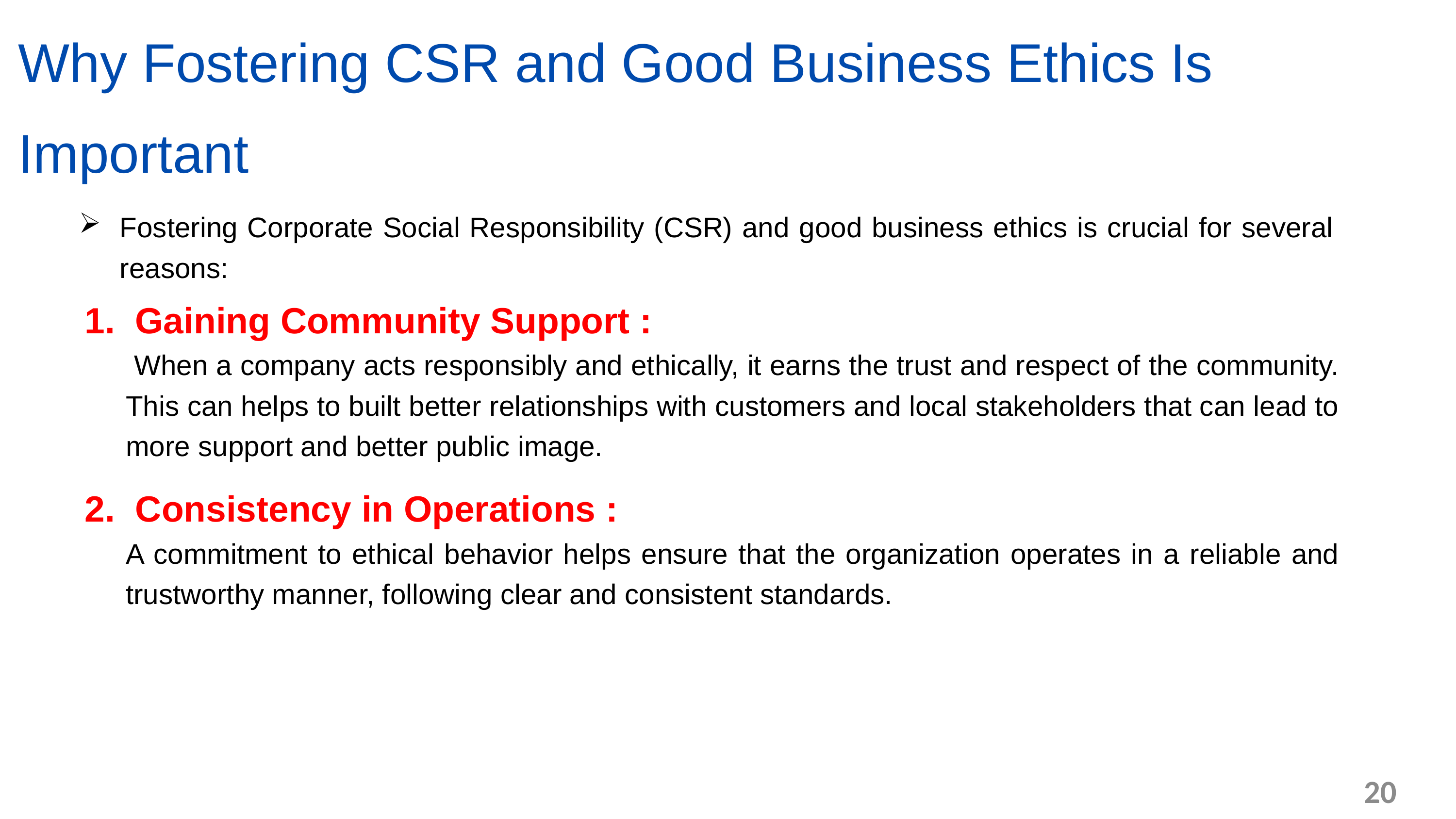

Why Fostering CSR and Good Business Ethics Is Important
Fostering Corporate Social Responsibility (CSR) and good business ethics is crucial for several reasons:
1.  Gaining Community Support :
	 When a company acts responsibly and ethically, it earns the trust and respect of the community. This can helps to built better relationships with customers and local stakeholders that can lead to more support and better public image.
2.  Consistency in Operations :
	A commitment to ethical behavior helps ensure that the organization operates in a reliable and trustworthy manner, following clear and consistent standards.
20